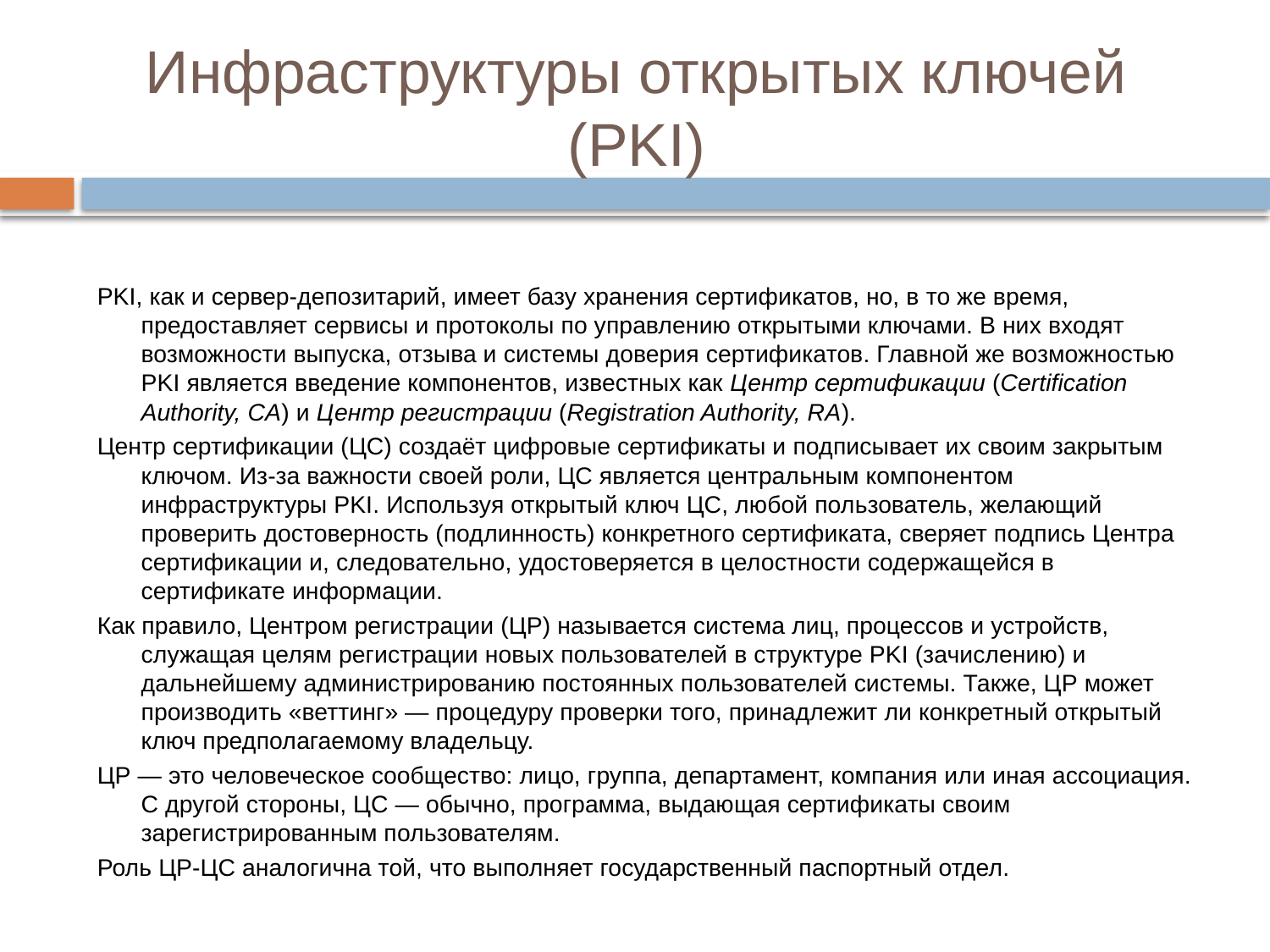

# Инфраструктуры открытых ключей (PKI)
PKI, как и сервер-депозитарий, имеет базу хранения сертификатов, но, в то же время, предоставляет сервисы и протоколы по управлению открытыми ключами. В них входят возможности выпуска, отзыва и системы доверия сертификатов. Главной же возможностью PKI является введение компонентов, известных как Центр сертификации (Certification Authority, CA) и Центр регистрации (Registration Authority, RA).
Центр сертификации (ЦС) создаёт цифровые сертификаты и подписывает их своим закрытым ключом. Из-за важности своей роли, ЦС является центральным компонентом инфраструктуры PKI. Используя открытый ключ ЦС, любой пользователь, желающий проверить достоверность (подлинность) конкретного сертификата, сверяет подпись Центра сертификации и, следовательно, удостоверяется в целостности содержащейся в сертификате информации.
Как правило, Центром регистрации (ЦР) называется система лиц, процессов и устройств, служащая целям регистрации новых пользователей в структуре PKI (зачислению) и дальнейшему администрированию постоянных пользователей системы. Также, ЦР может производить «веттинг» — процедуру проверки того, принадлежит ли конкретный открытый ключ предполагаемому владельцу.
ЦР — это человеческое сообщество: лицо, группа, департамент, компания или иная ассоциация. С другой стороны, ЦС — обычно, программа, выдающая сертификаты своим зарегистрированным пользователям.
Роль ЦР-ЦС аналогична той, что выполняет государственный паспортный отдел.